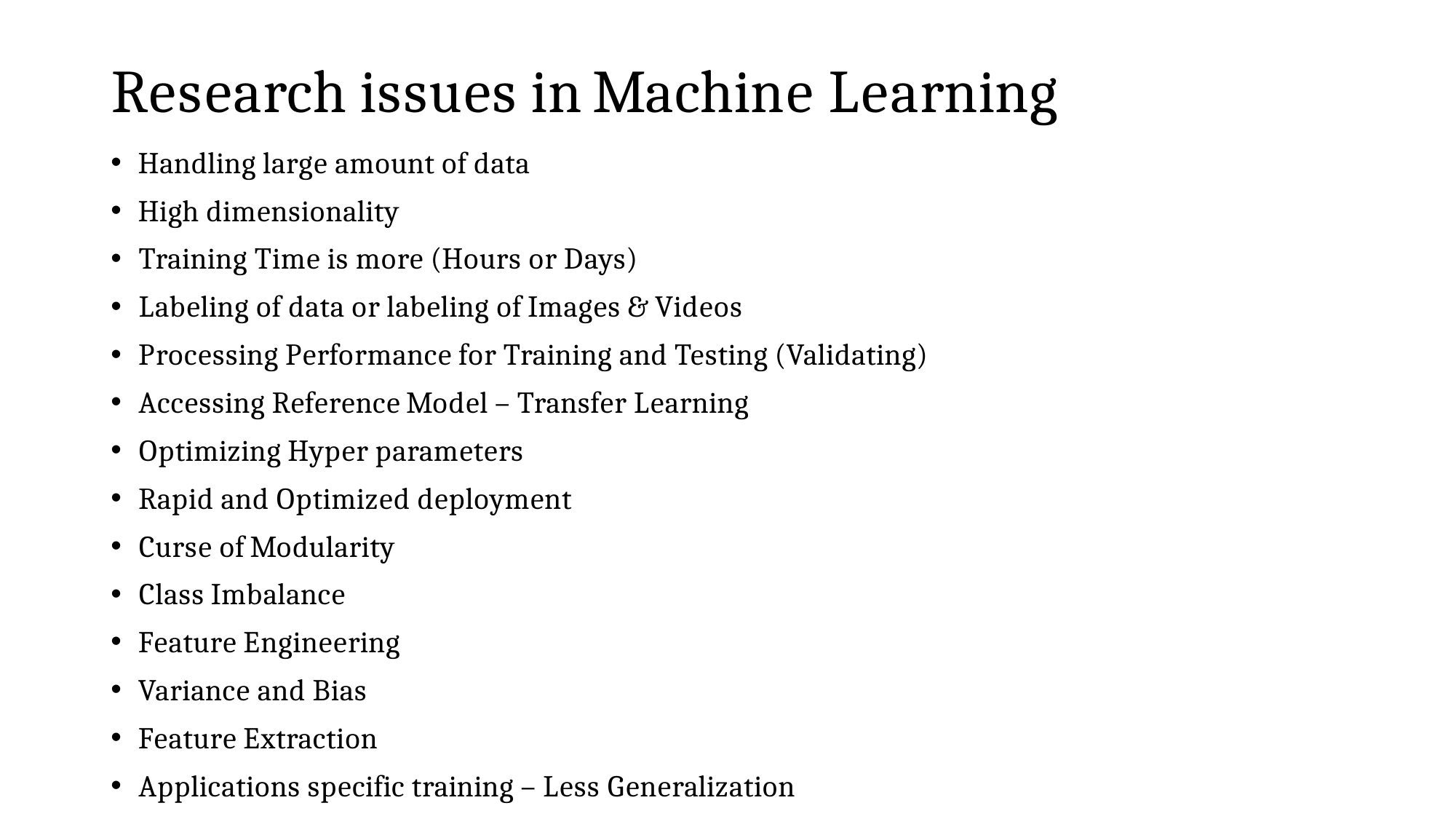

# Research issues in Machine Learning
Handling large amount of data
High dimensionality
Training Time is more (Hours or Days)
Labeling of data or labeling of Images & Videos
Processing Performance for Training and Testing (Validating)
Accessing Reference Model – Transfer Learning
Optimizing Hyper parameters
Rapid and Optimized deployment
Curse of Modularity
Class Imbalance
Feature Engineering
Variance and Bias
Feature Extraction
Applications specific training – Less Generalization